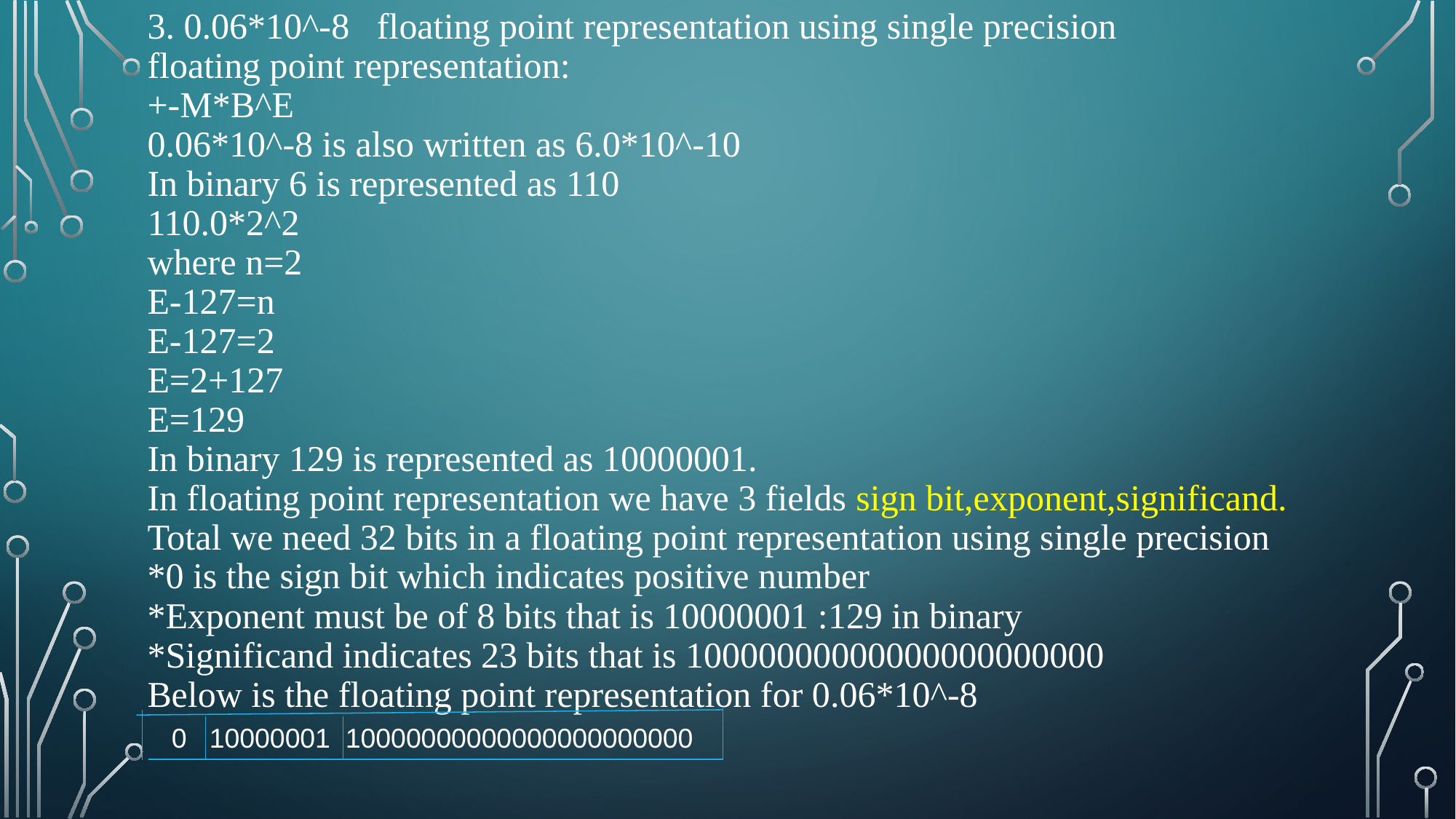

# 3. 0.06*10^-8   floating point representation using single precision floating point representation: +-M*B^E 0.06*10^-8 is also written as 6.0*10^-10 In binary 6 is represented as 110 110.0*2^2 where n=2 E-127=n E-127=2 E=2+127 E=129 In binary 129 is represented as 10000001. In floating point representation we have 3 fields sign bit,exponent,significand. Total we need 32 bits in a floating point representation using single precision *0 is the sign bit which indicates positive number *Exponent must be of 8 bits that is 10000001 :129 in binary *Significand indicates 23 bits that is 10000000000000000000000 Below is the floating point representation for 0.06*10^-8
0   10000001  10000000000000000000000